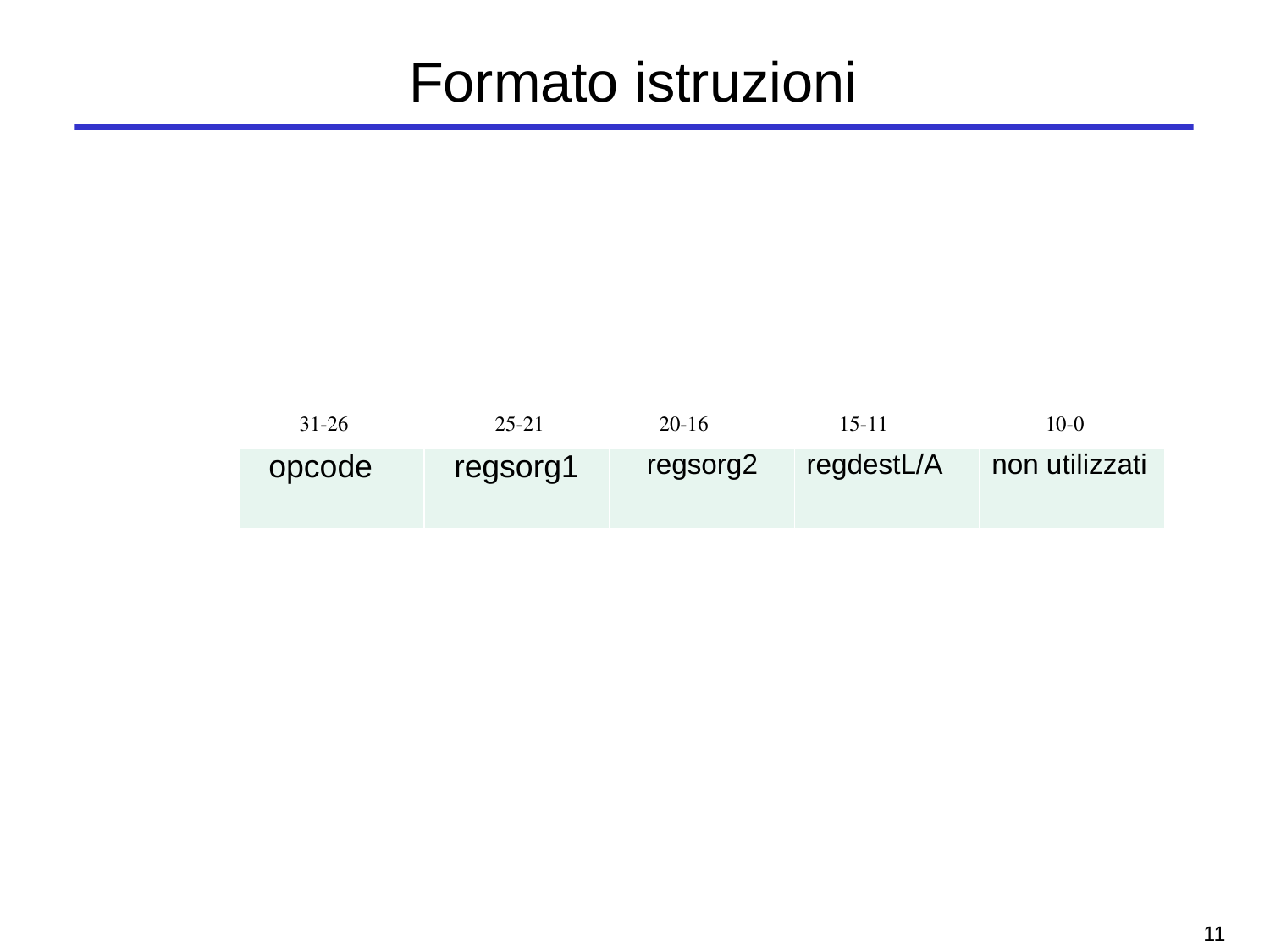

# Formato istruzioni
         31-26	                      25-21	     20-16	               15-11	      10-0
| opcode | regsorg1 | regsorg2 | regdestL/A | non utilizzati |
| --- | --- | --- | --- | --- |

11